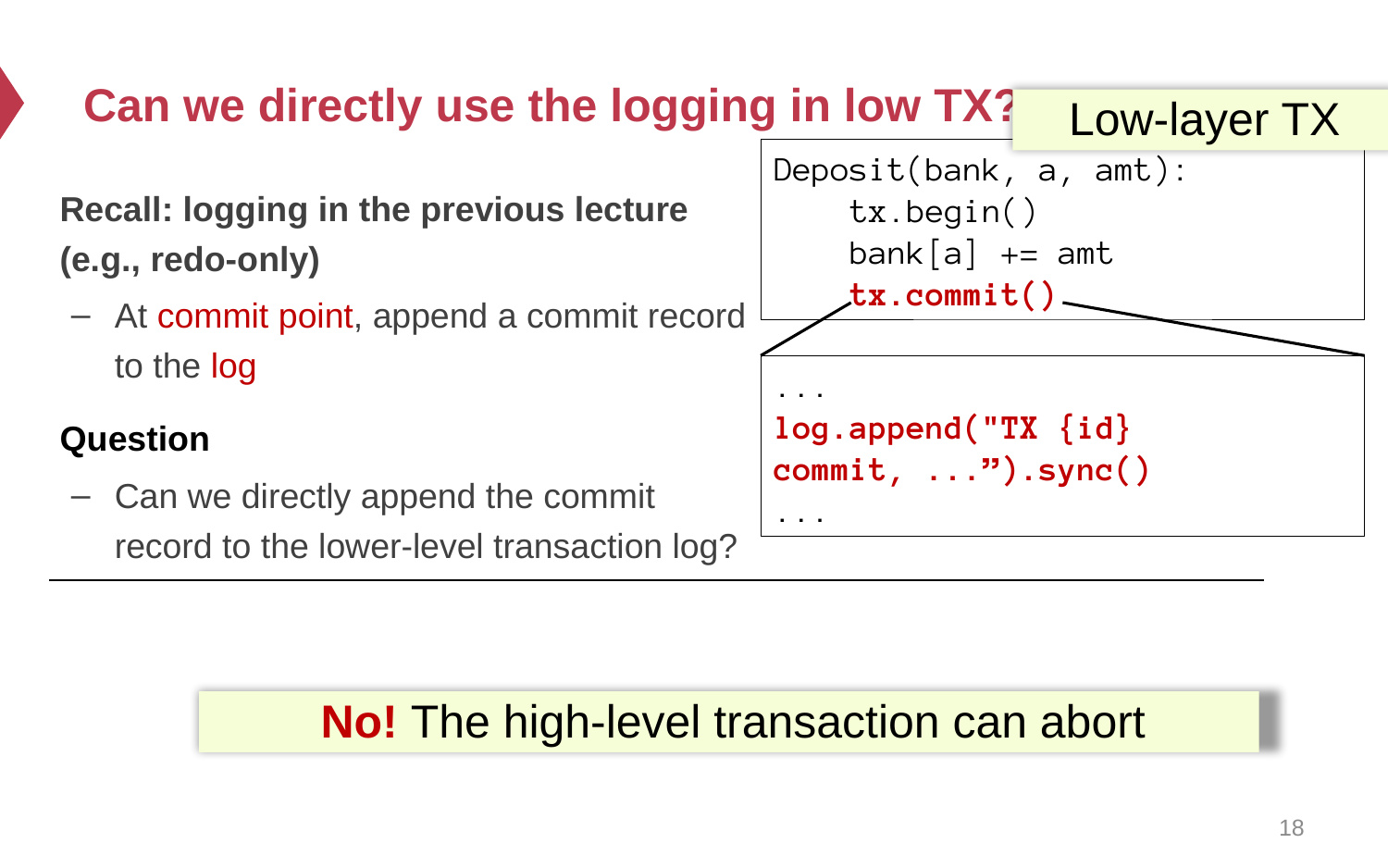

# Can we directly use the logging in low TX?
Low-layer TX
Deposit(bank, a, amt):
    tx.begin()
    bank[a] += amt
    tx.commit()
Recall: logging in the previous lecture (e.g., redo-only)
At commit point, append a commit record to the log
Question
Can we directly append the commit record to the lower-level transaction log?

...
log.append("TX {id} commit, ...”).sync()
...
No! The high-level transaction can abort
18